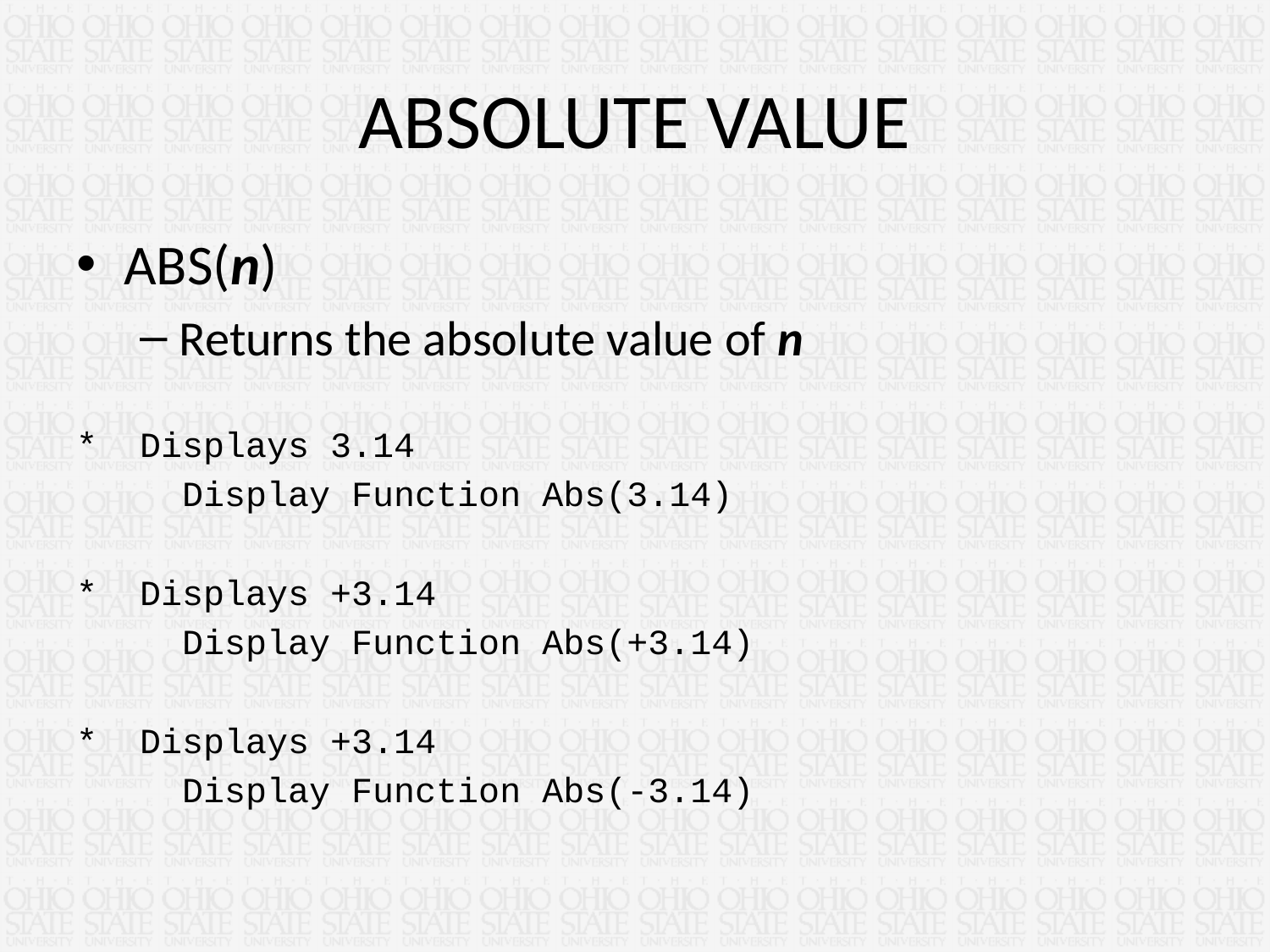

# ABSOLUTE VALUE
ABS(n)
Returns the absolute value of n

*  Displays 3.14
     Display Function Abs(3.14)

*  Displays +3.14
     Display Function Abs(+3.14)

*  Displays +3.14
     Display Function Abs(-3.14)